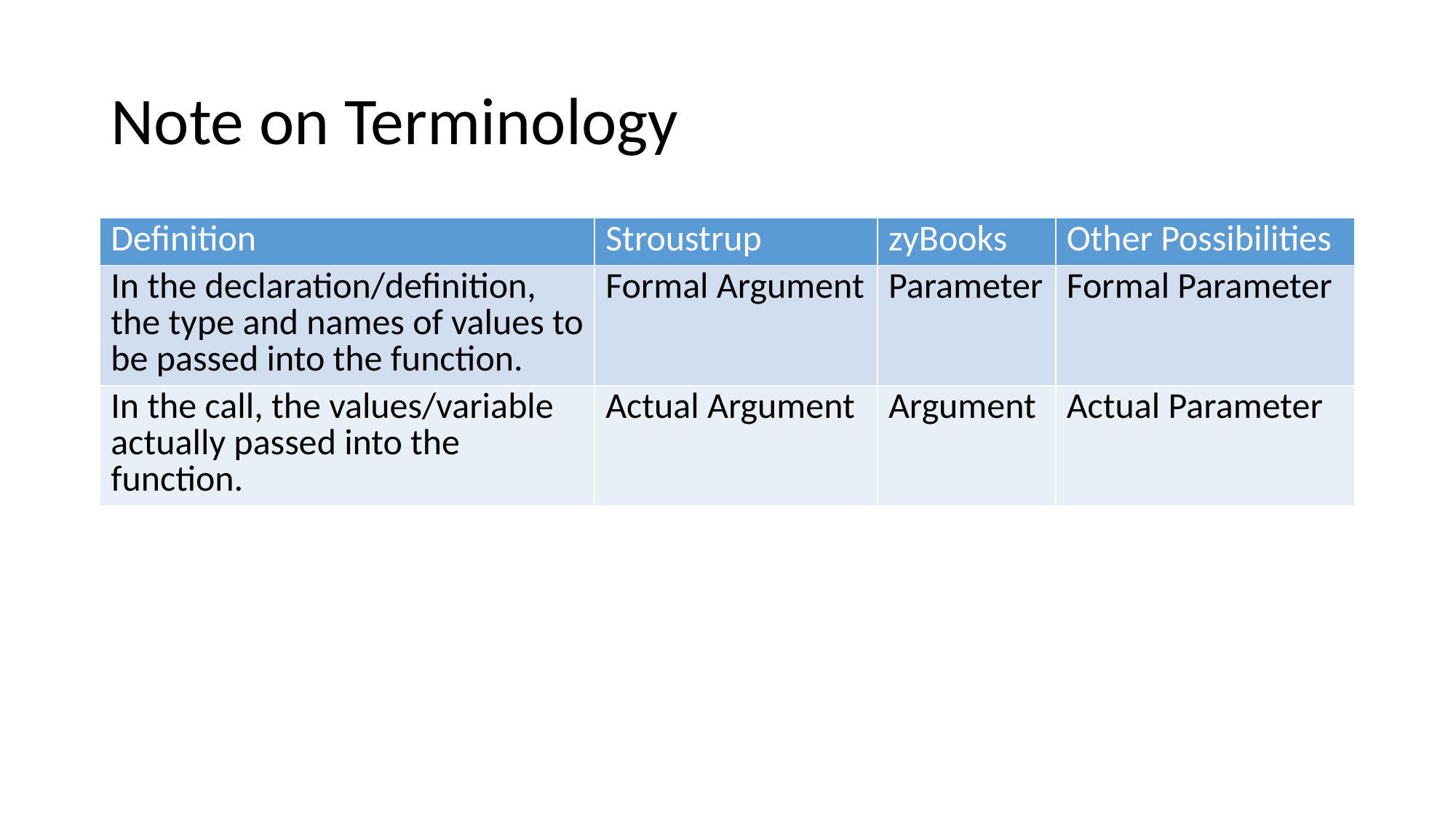

# Note on Terminology
| Definition | Stroustrup | zyBooks | Other Possibilities |
| --- | --- | --- | --- |
| In the declaration/definition, the type and names of values to be passed into the function. | Formal Argument | Parameter | Formal Parameter |
| In the call, the values/variable actually passed into the function. | Actual Argument | Argument | Actual Parameter |